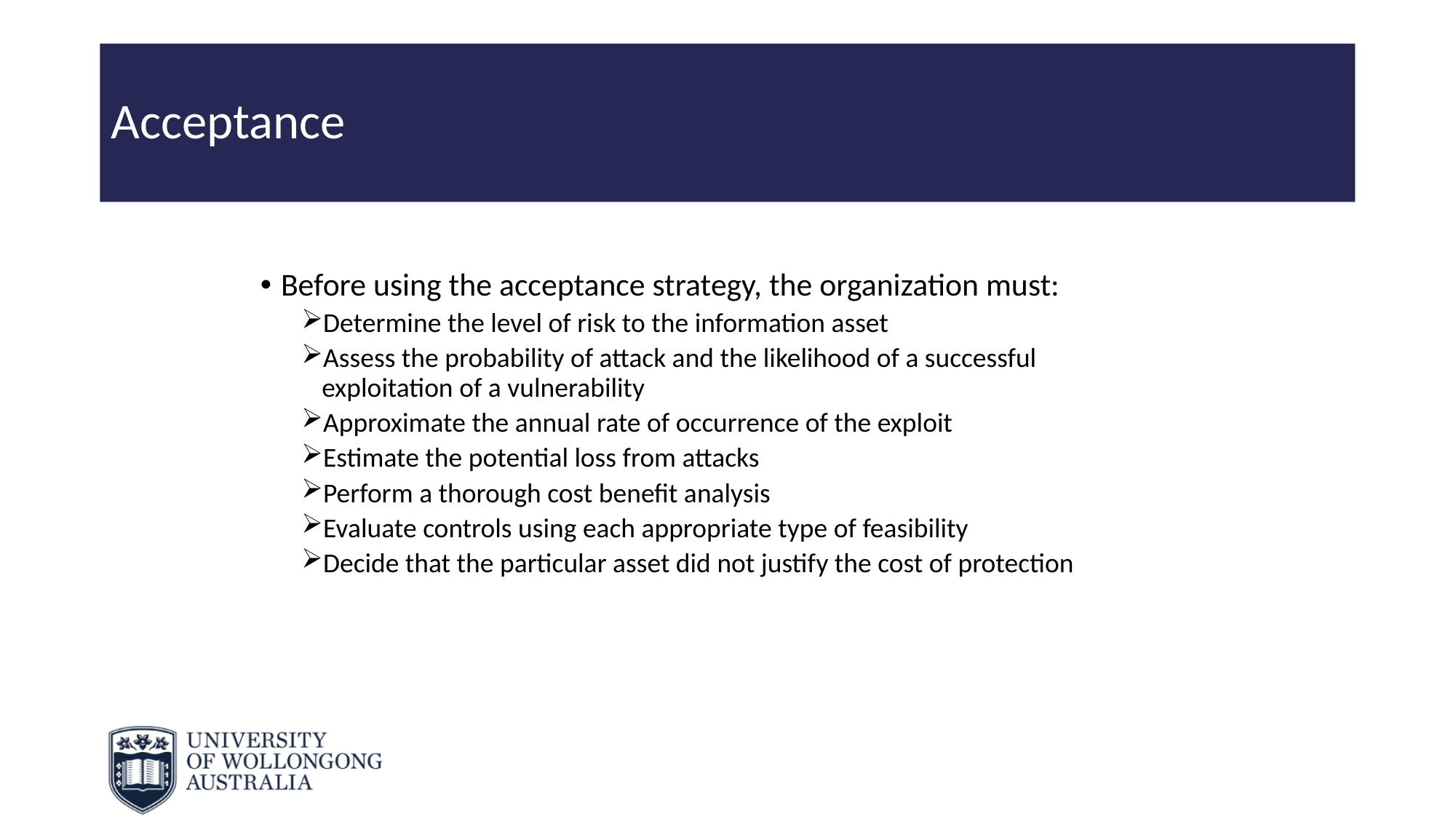

# Acceptance
Before using the acceptance strategy, the organization must:
Determine the level of risk to the information asset
Assess the probability of attack and the likelihood of a successful exploitation of a vulnerability
Approximate the annual rate of occurrence of the exploit
Estimate the potential loss from attacks
Perform a thorough cost benefit analysis
Evaluate controls using each appropriate type of feasibility
Decide that the particular asset did not justify the cost of protection